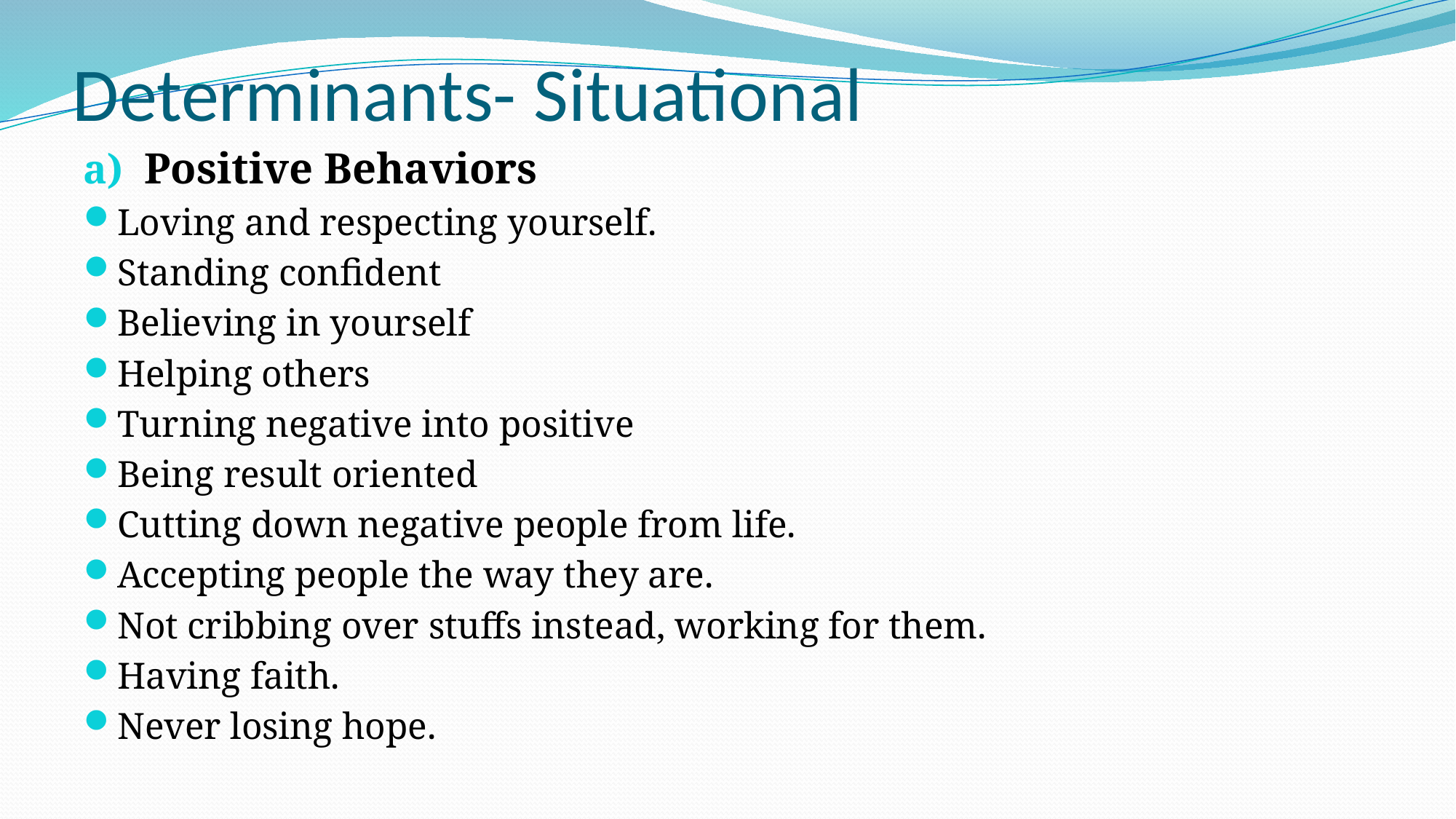

# Determinants- Situational
Positive Behaviors
Loving and respecting yourself.
Standing confident
Believing in yourself
Helping others
Turning negative into positive
Being result oriented
Cutting down negative people from life.
Accepting people the way they are.
Not cribbing over stuffs instead, working for them.
Having faith.
Never losing hope.